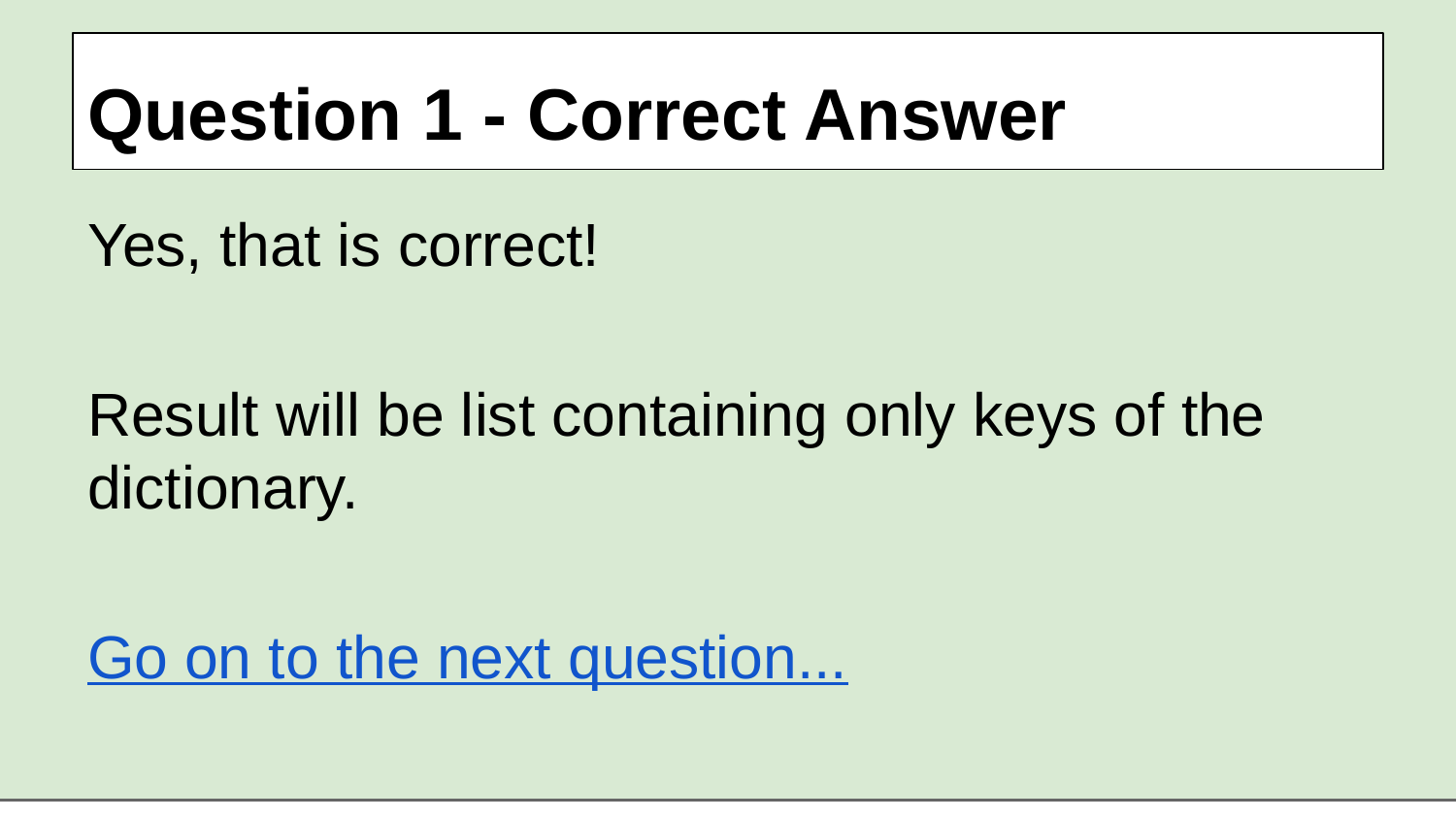

# Question 1 - Correct Answer
Yes, that is correct!

Result will be list containing only keys of the dictionary.

Go on to the next question...